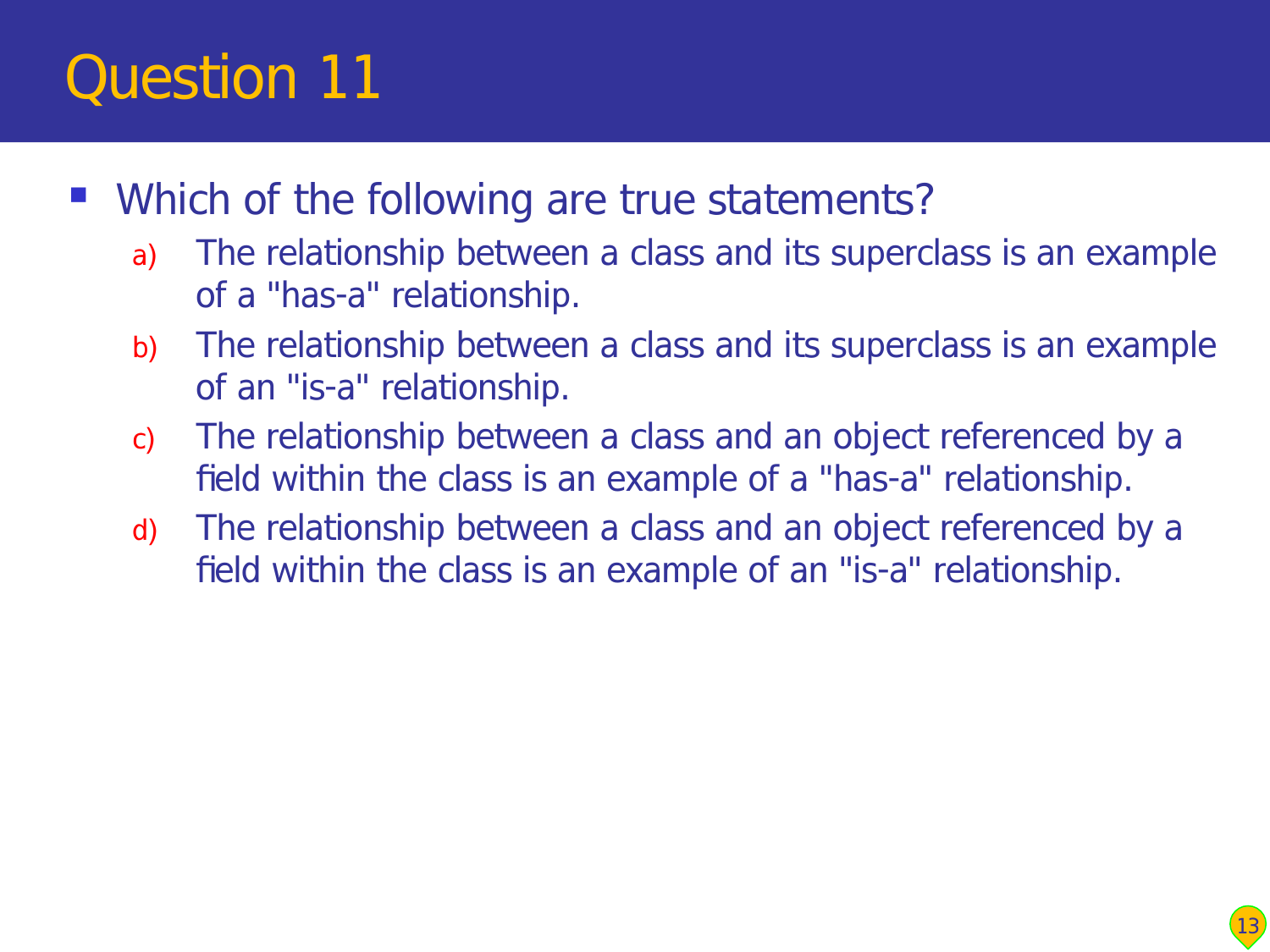

# Question 11
Which of the following are true statements?
The relationship between a class and its superclass is an example of a "has-a" relationship.
The relationship between a class and its superclass is an example of an "is-a" relationship.
The relationship between a class and an object referenced by a field within the class is an example of a "has-a" relationship.
The relationship between a class and an object referenced by a field within the class is an example of an "is-a" relationship.
13